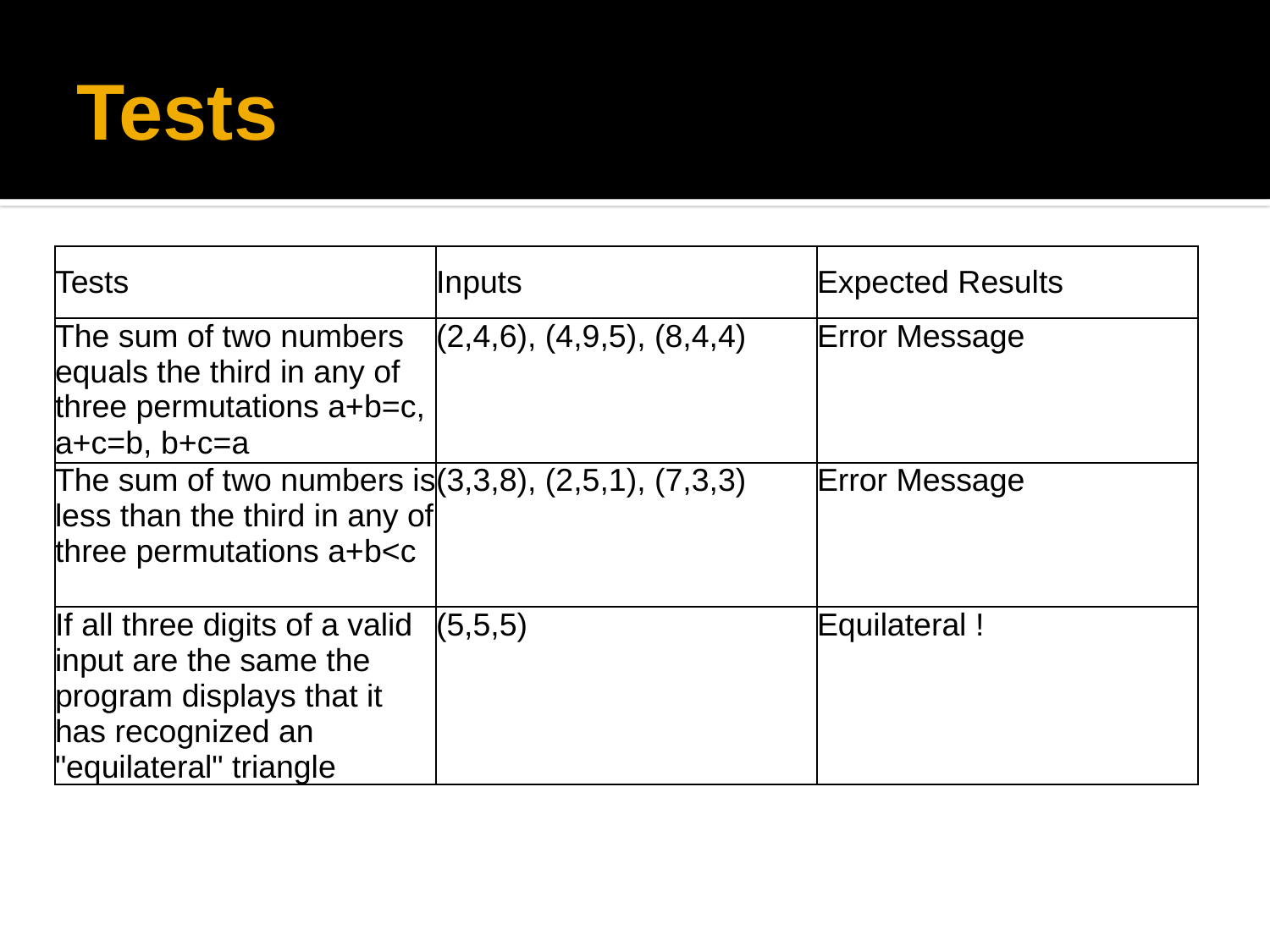

# Tests
| Tests | Inputs | Expected Results |
| --- | --- | --- |
| The sum of two numbers equals the third in any of three permutations a+b=c, a+c=b, b+c=a | (2,4,6), (4,9,5), (8,4,4) | Error Message |
| The sum of two numbers is less than the third in any of three permutations a+b<c | (3,3,8), (2,5,1), (7,3,3) | Error Message |
| If all three digits of a valid input are the same the program displays that it has recognized an "equilateral" triangle | (5,5,5) | Equilateral ! |